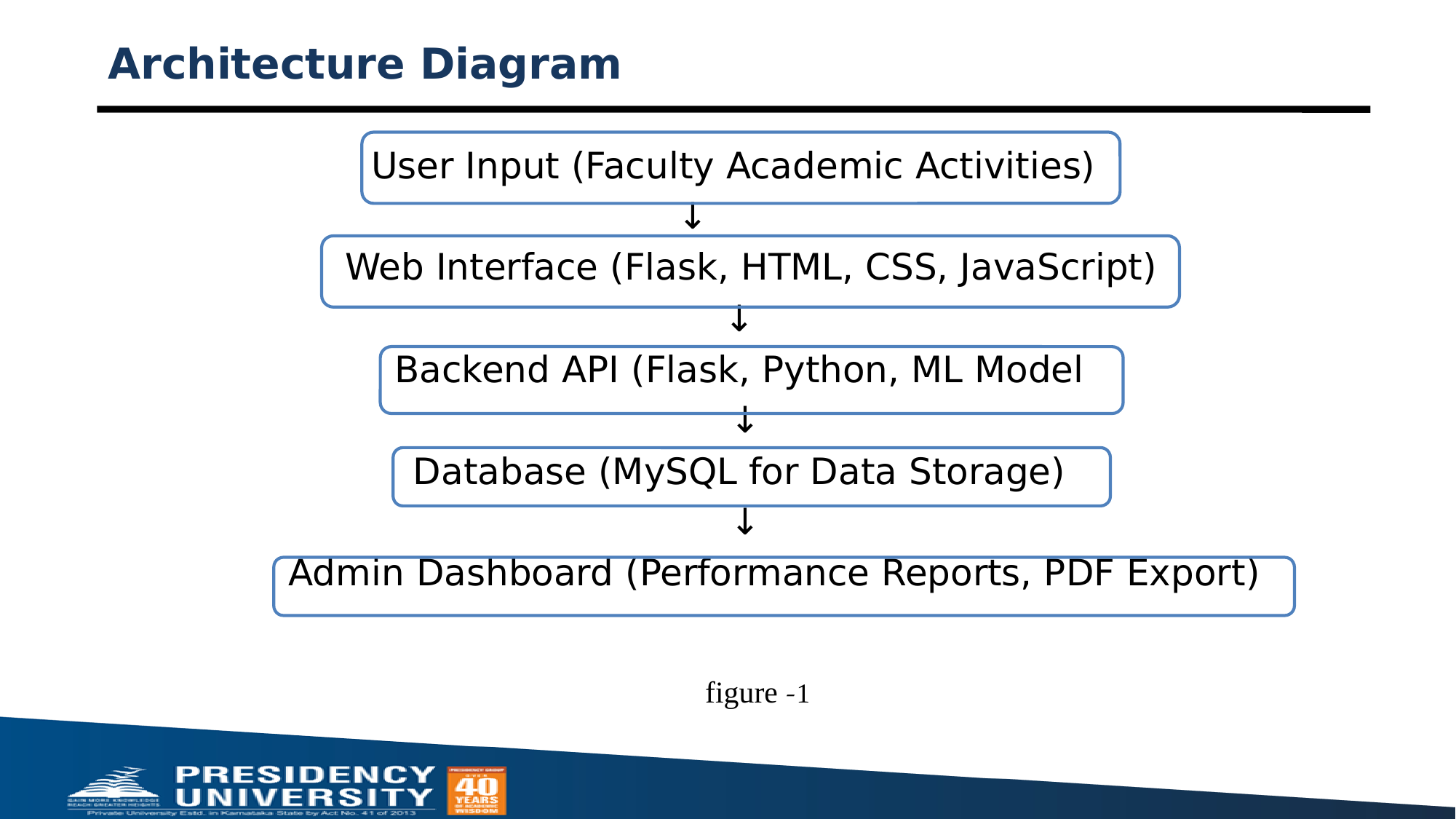

# Architecture Diagram

User Input (Faculty Academic Activities)
                                                 ↓
   Web Interface (Flask, HTML, CSS, JavaScript)
   ↓
   Backend API (Flask, Python, ML Model
    ↓
   Database (MySQL for Data Storage)
    ↓
        Admin Dashboard (Performance Reports, PDF Export)

figure -1